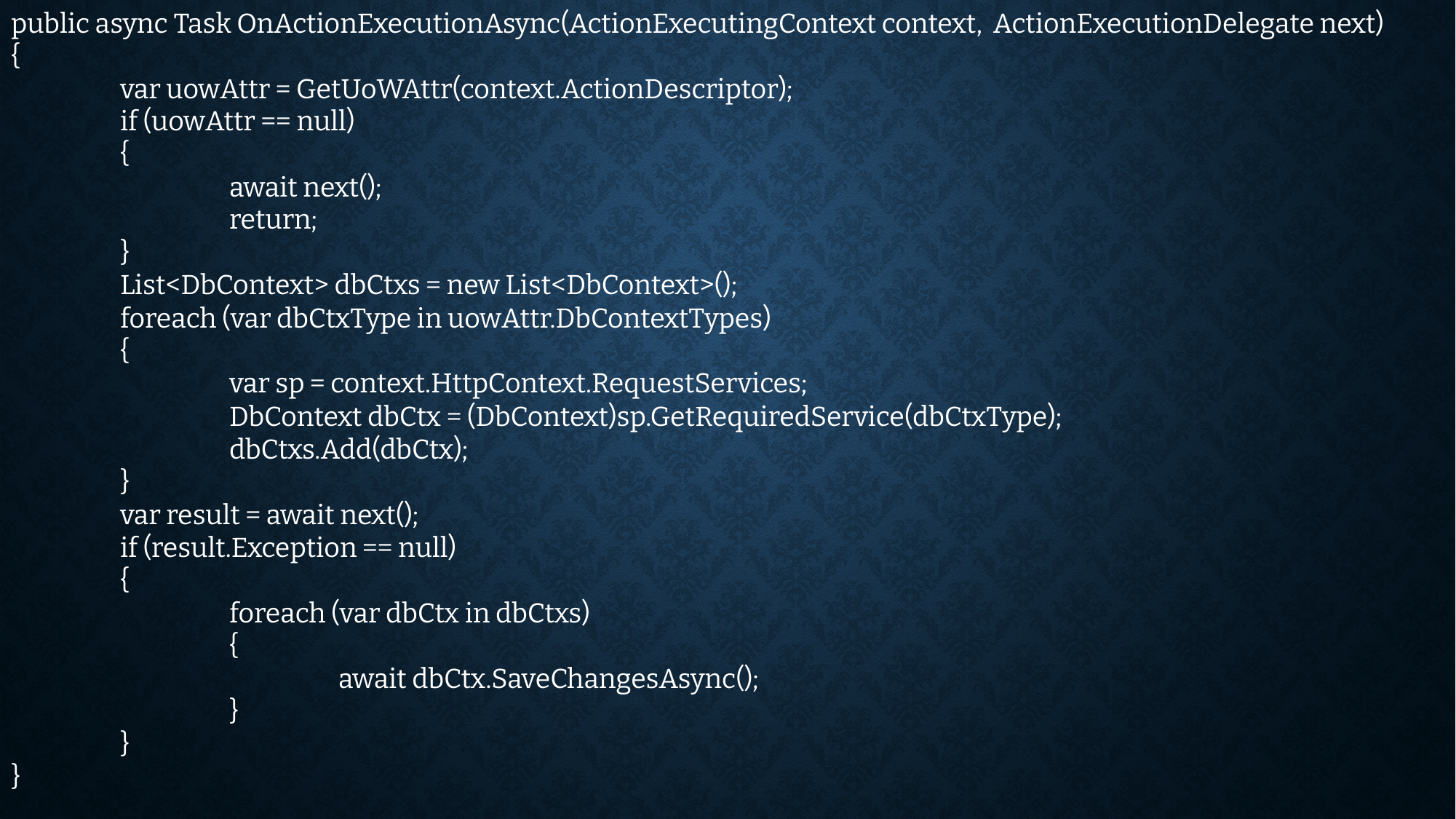

public async Task OnActionExecutionAsync(ActionExecutingContext context,  ActionExecutionDelegate next)
{
	var uowAttr = GetUoWAttr(context.ActionDescriptor);
	if (uowAttr == null)
	{
		await next();
		return;
	}
	List<DbContext> dbCtxs = new List<DbContext>();
	foreach (var dbCtxType in uowAttr.DbContextTypes)
	{
		var sp = context.HttpContext.RequestServices;
		DbContext dbCtx = (DbContext)sp.GetRequiredService(dbCtxType);
		dbCtxs.Add(dbCtx);
	}
	var result = await next();
	if (result.Exception == null)
	{
		foreach (var dbCtx in dbCtxs)
		{
			await dbCtx.SaveChangesAsync();
		}
	}
}